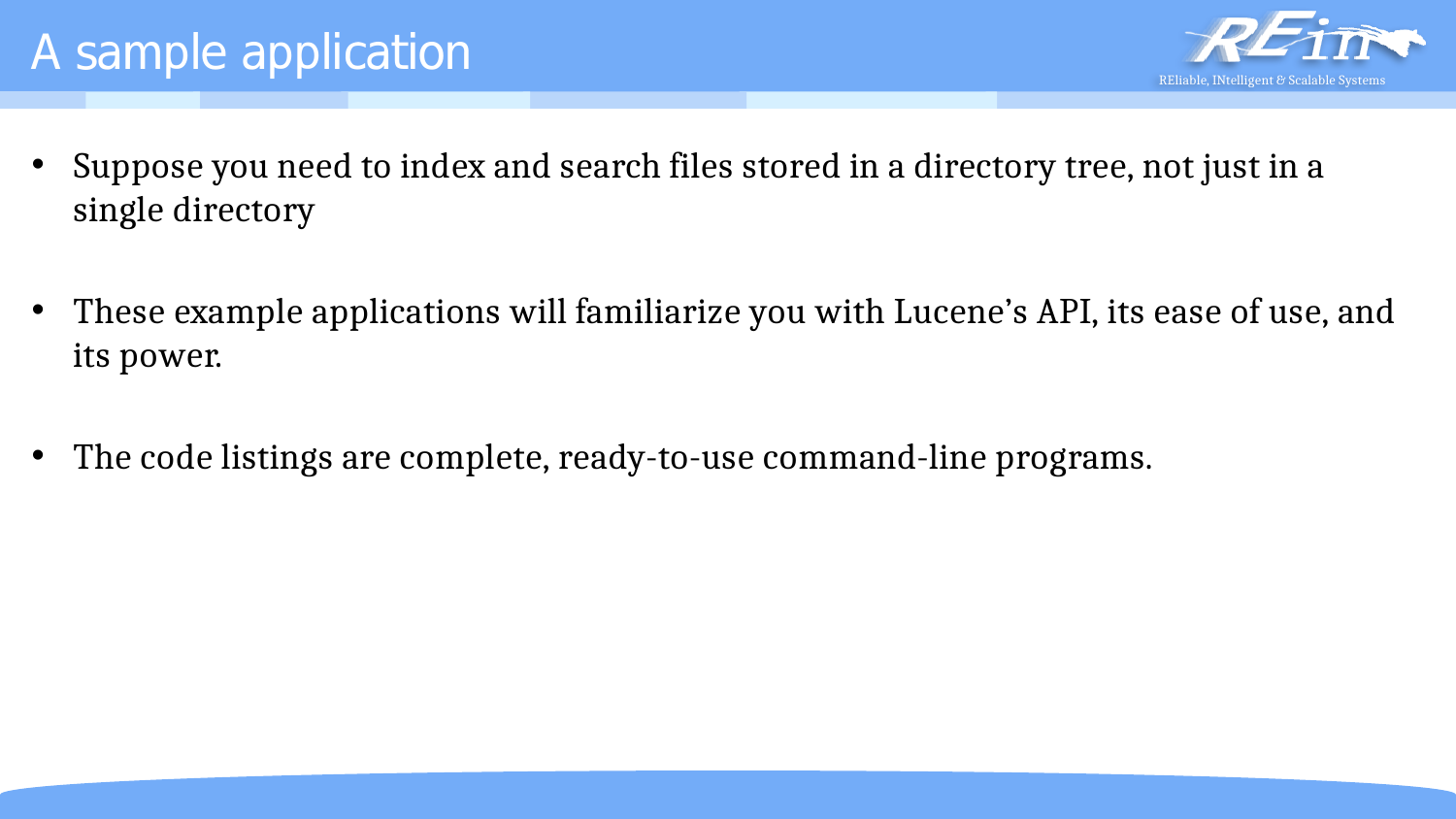

# A sample application
Suppose you need to index and search files stored in a directory tree, not just in a single directory

These example applications will familiarize you with Lucene’s API, its ease of use, and its power.

The code listings are complete, ready-to-use command-line programs.
10